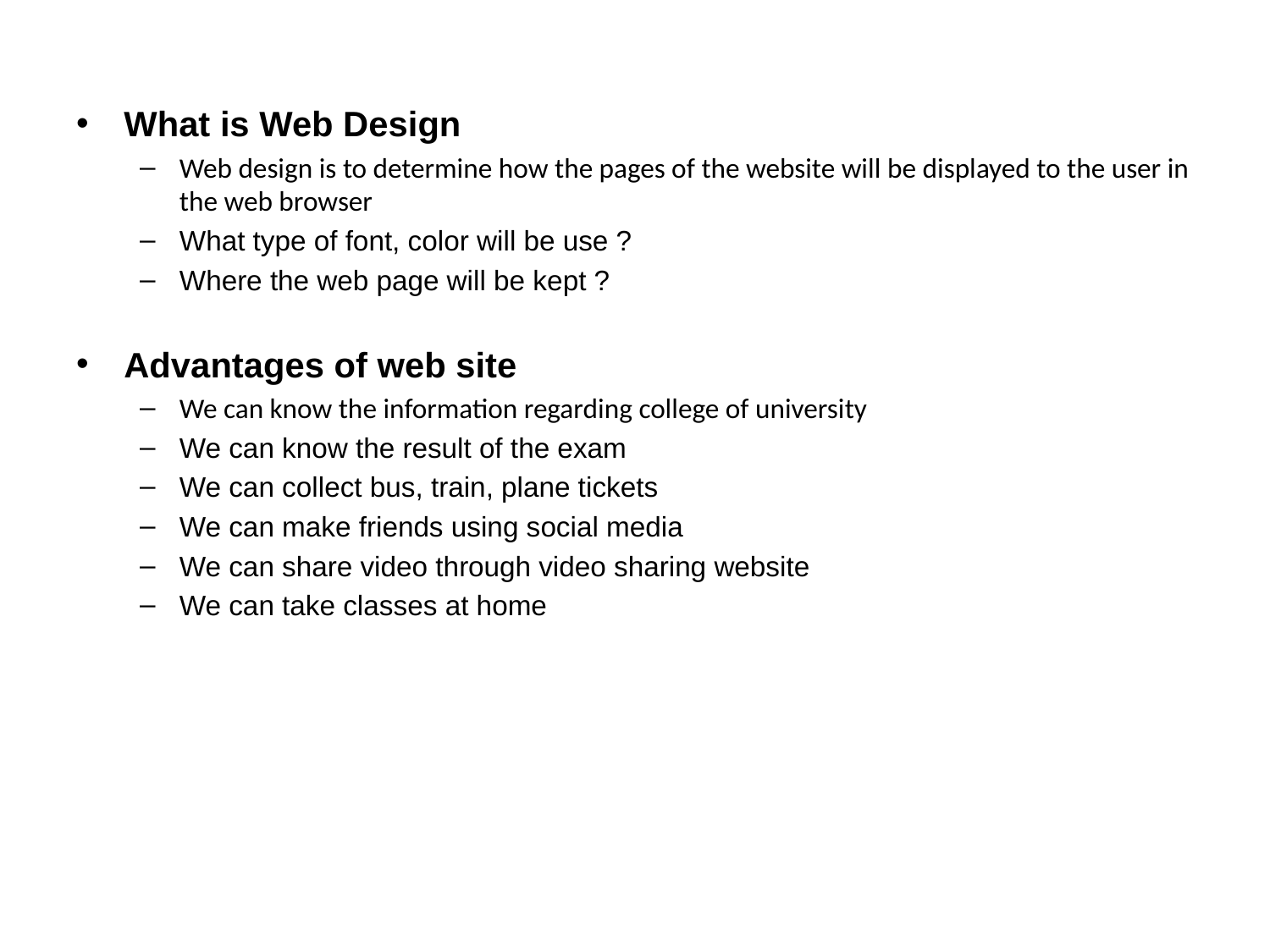

What is Web Design
Web design is to determine how the pages of the website will be displayed to the user in the web browser
What type of font, color will be use ?
Where the web page will be kept ?

Advantages of web site
We can know the information regarding college of university
We can know the result of the exam
We can collect bus, train, plane tickets
We can make friends using social media
We can share video through video sharing website
We can take classes at home